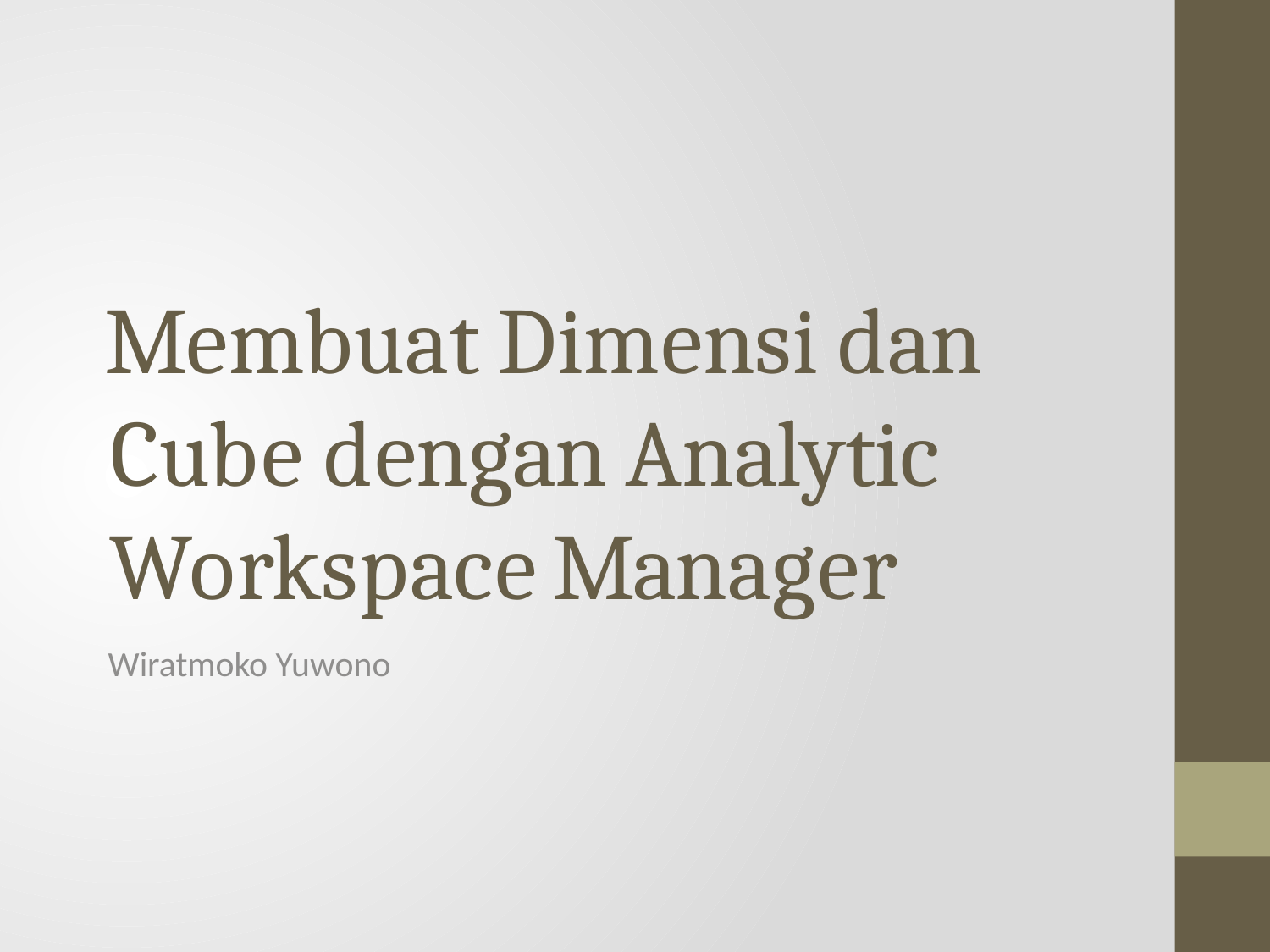

# Membuat Dimensi dan Cube dengan Analytic Workspace Manager
Wiratmoko Yuwono